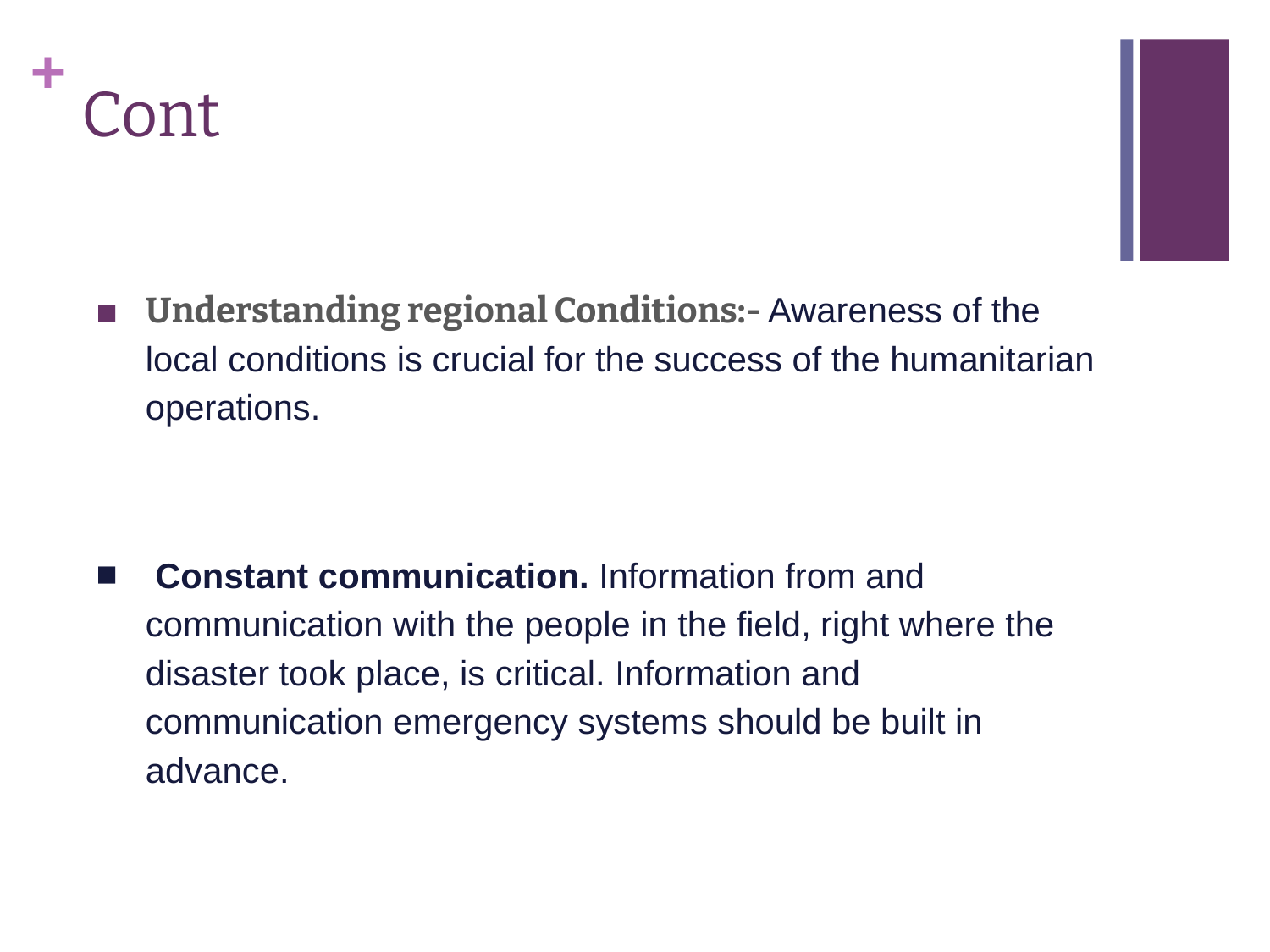

# Cont
Understanding regional Conditions:- Awareness of the local conditions is crucial for the success of the humanitarian operations.

 Constant communication. Information from and communication with the people in the field, right where the disaster took place, is critical. Information and communication emergency systems should be built in advance.